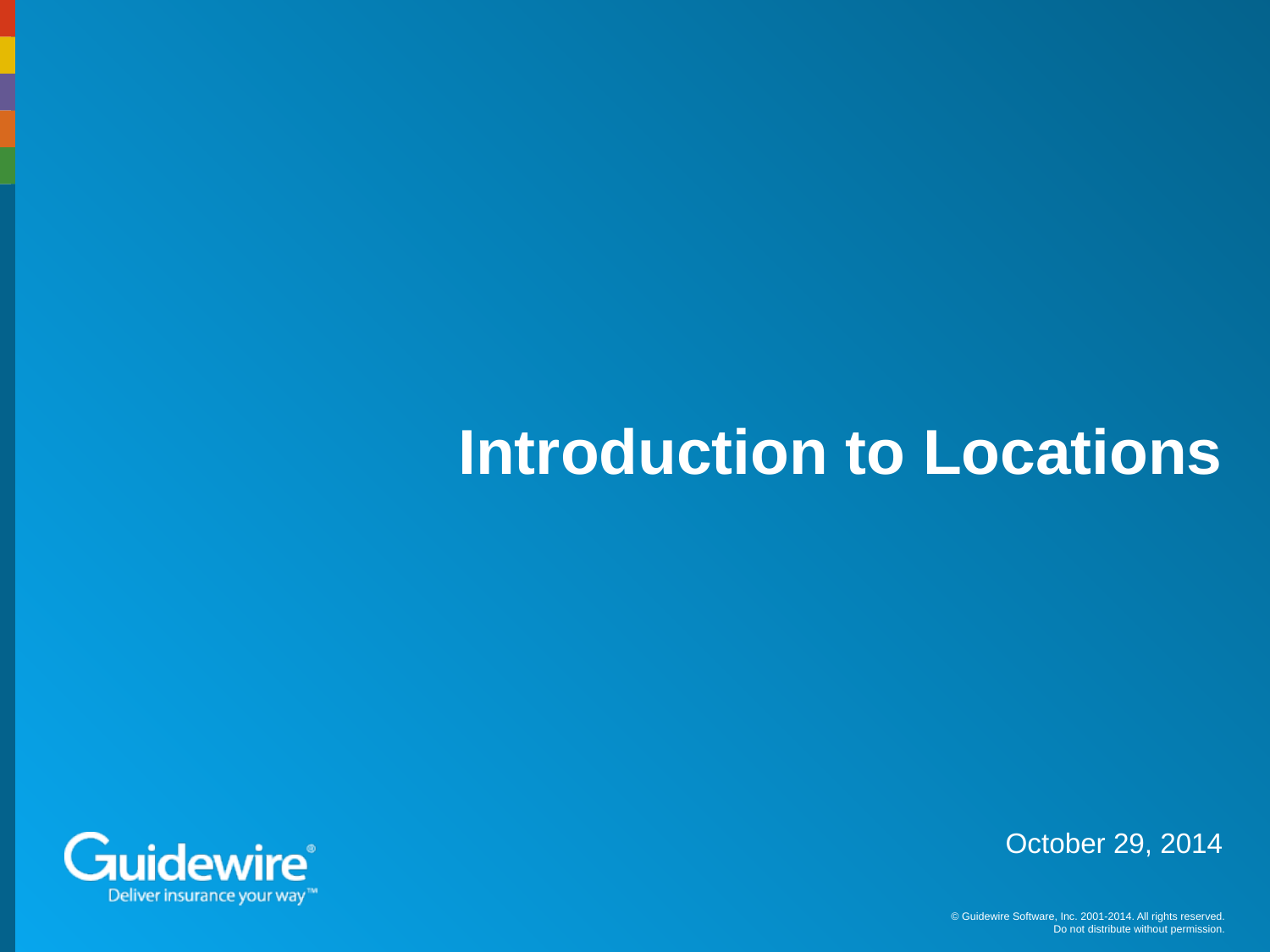

# Introduction to Locations
October 29, 2014